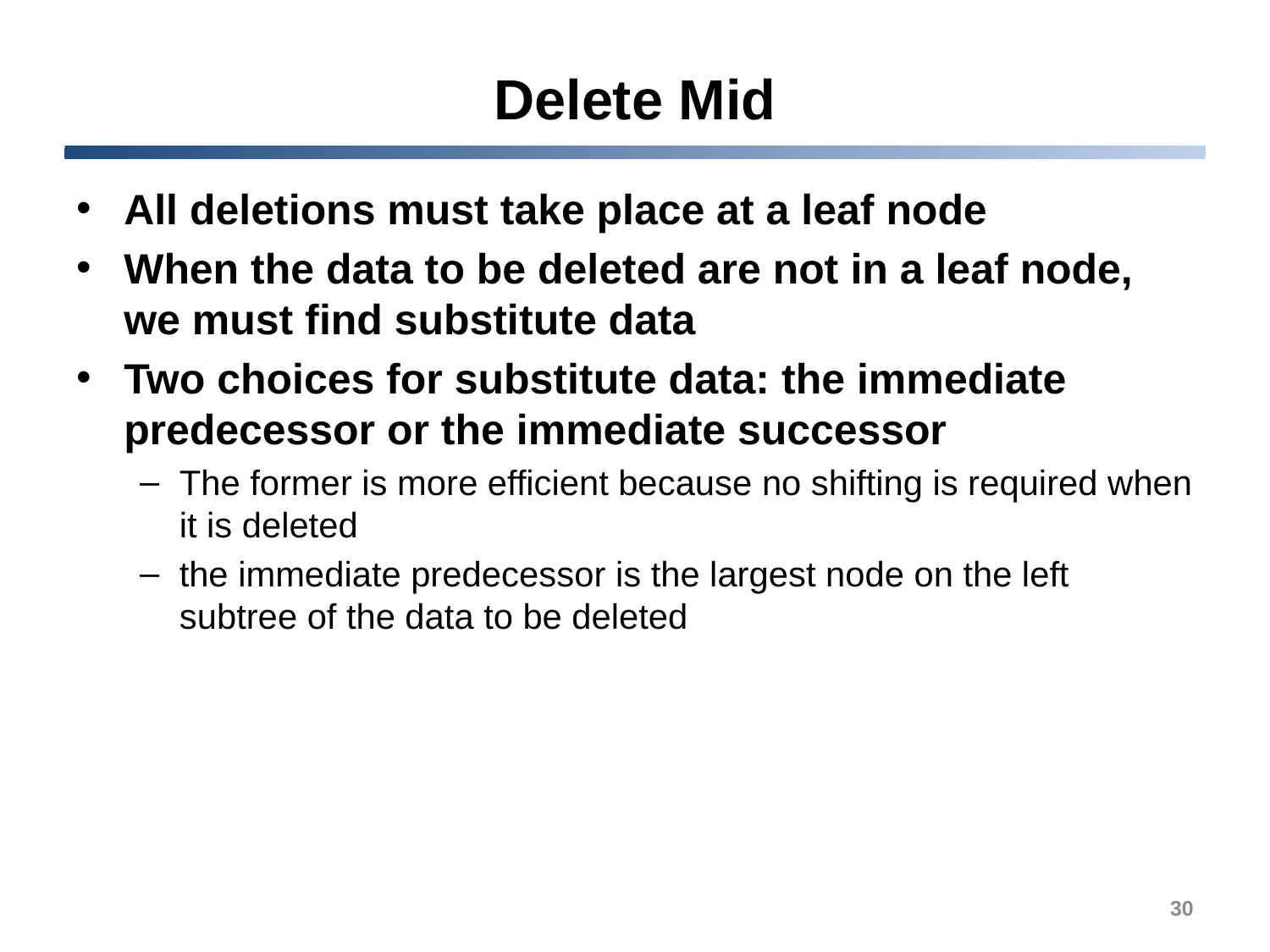

# Delete Mid
All deletions must take place at a leaf node
When the data to be deleted are not in a leaf node, we must find substitute data
Two choices for substitute data: the immediate predecessor or the immediate successor
The former is more efficient because no shifting is required when it is deleted
the immediate predecessor is the largest node on the left subtree of the data to be deleted
30